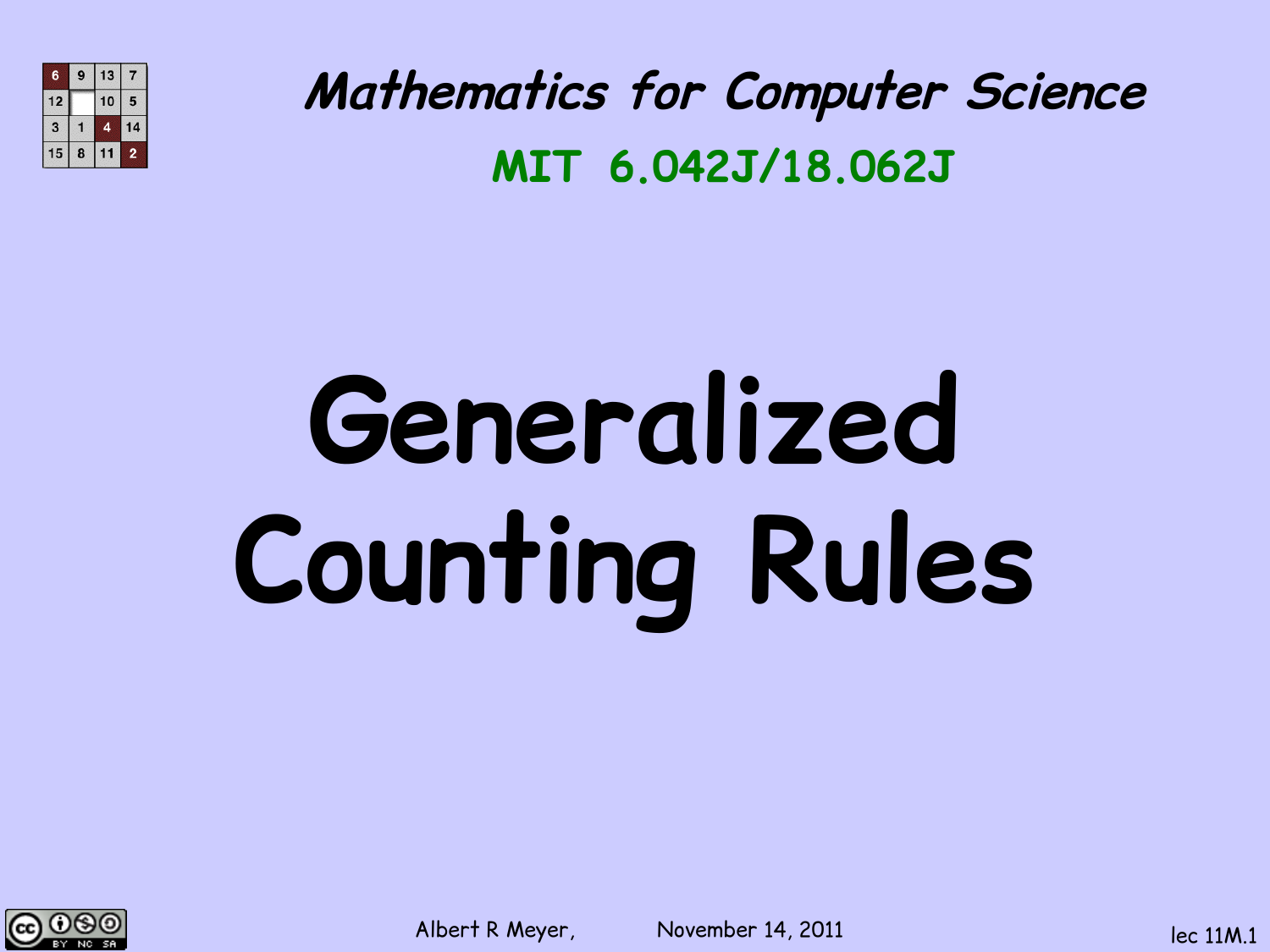

Mathematics for Computer Science
MIT 6.042J/18.062J
Generalized
Counting Rules
lec 11M.1